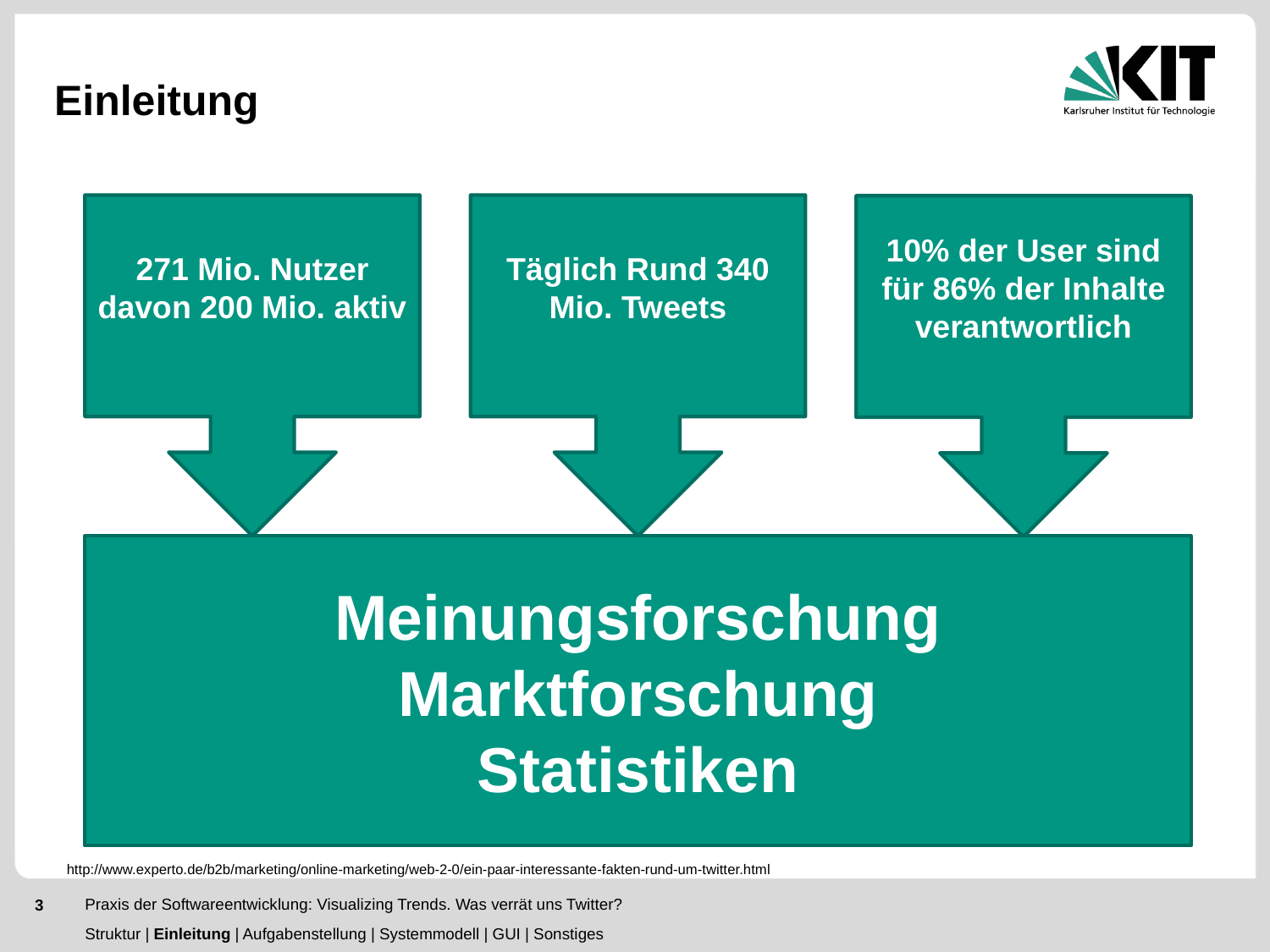

# Einleitung

271 Mio. Nutzer davon 200 Mio. aktiv

Täglich Rund 340 Mio. Tweets

10% der User sind für 86% der Inhalte verantwortlich

Meinungsforschung
Marktforschung
Statistiken
http://www.experto.de/b2b/marketing/online-marketing/web-2-0/ein-paar-interessante-fakten-rund-um-twitter.html
Praxis der Softwareentwicklung: Visualizing Trends. Was verrät uns Twitter?
Struktur | Einleitung | Aufgabenstellung | Systemmodell | GUI | Sonstiges